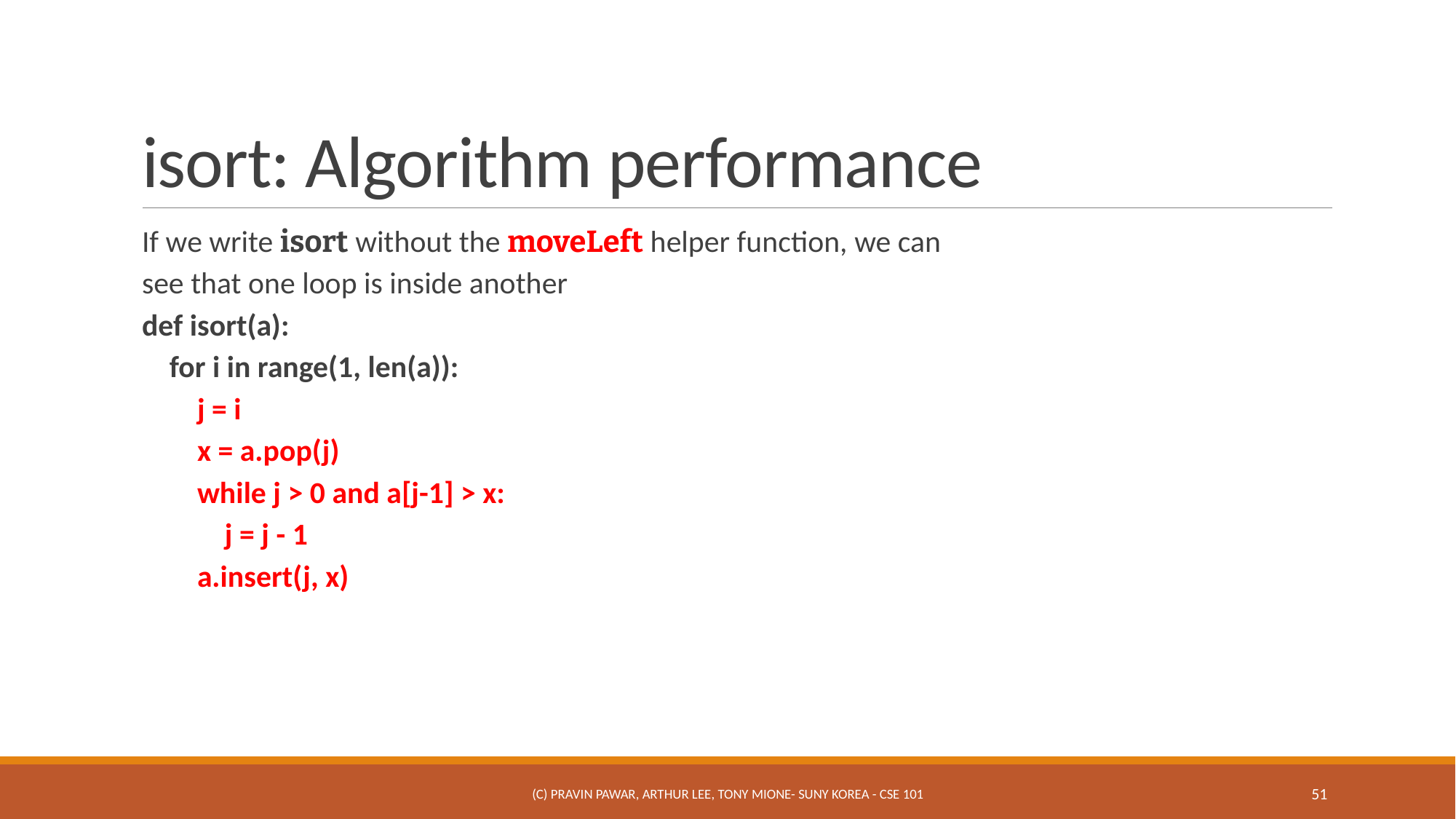

# isort: Algorithm performance
If we write isort without the moveLeft helper function, we can
see that one loop is inside another
def isort(a):
    for i in range(1, len(a)):
        j = i
        x = a.pop(j)
        while j > 0 and a[j-1] > x:
            j = j - 1
        a.insert(j, x)

(c) Pravin Pawar, Arthur Lee, Tony Mione- SUNY Korea - CSE 101
51